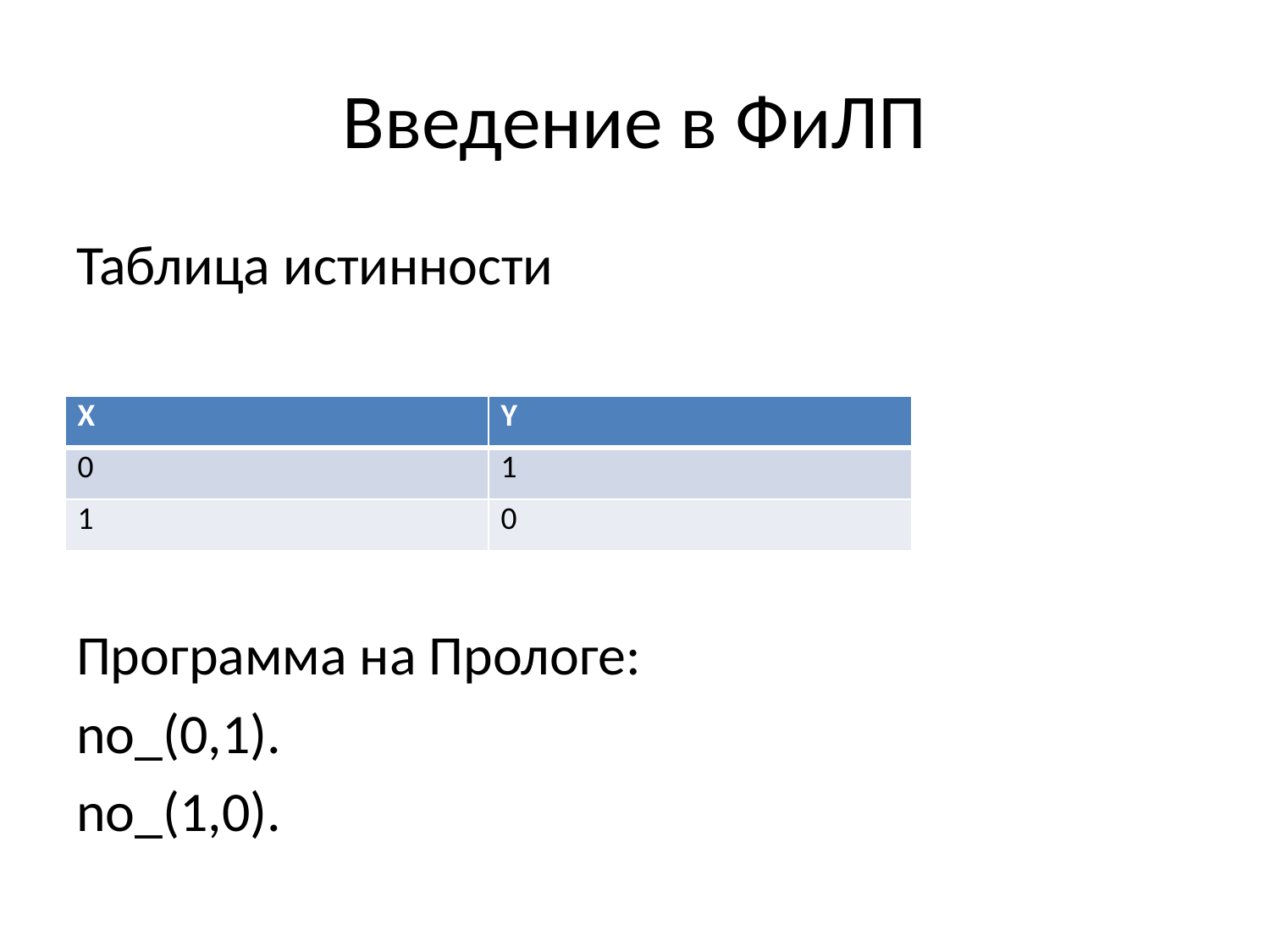

# Введение в ФиЛП
Таблица истинности

Программа на Прологе:
no_(0,1).
no_(1,0).

| X | Y |
| --- | --- |
| 0 | 1 |
| 1 | 0 |